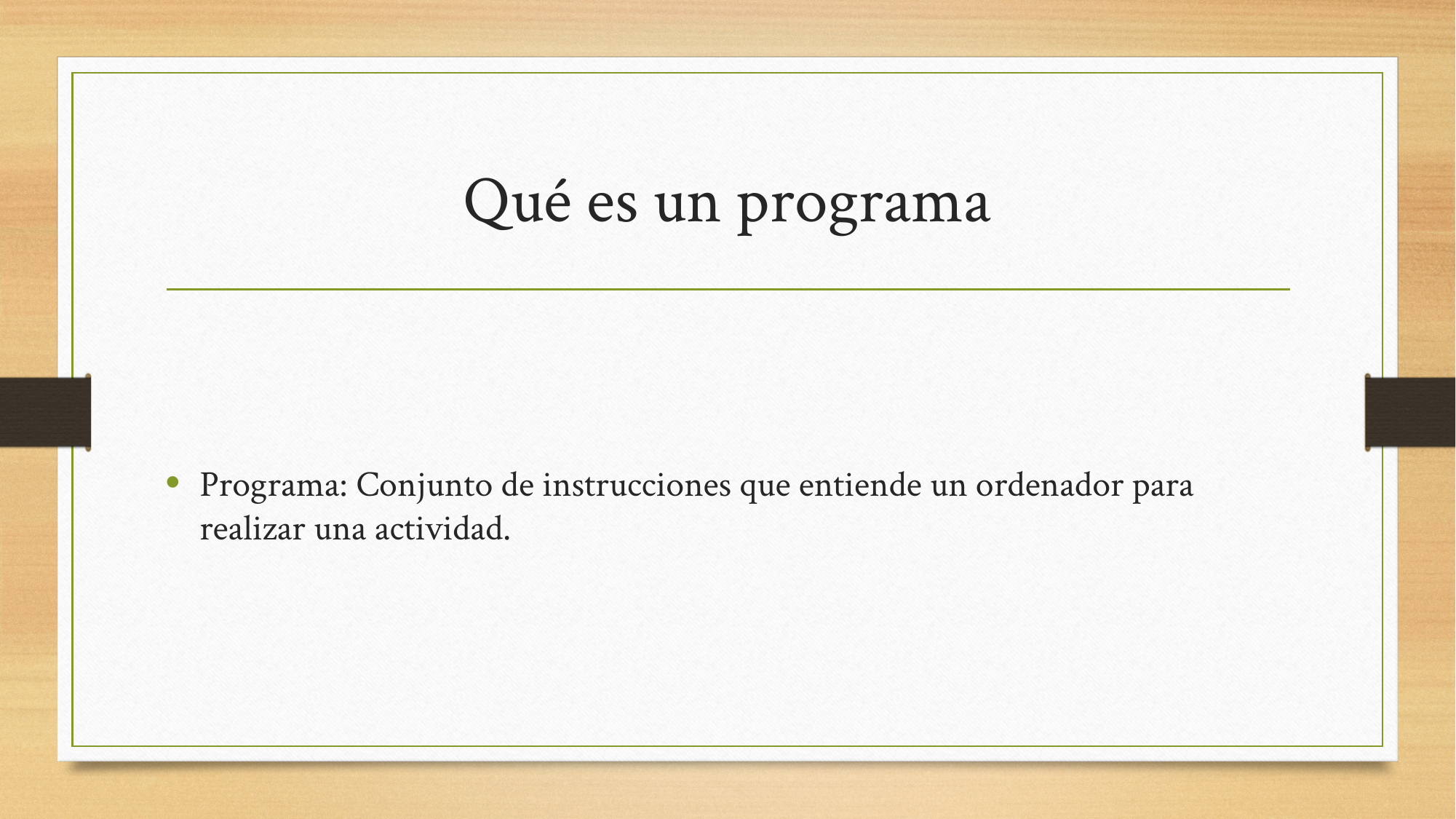

# Qué es un programa
Programa: Conjunto de instrucciones que entiende un ordenador para realizar una actividad.